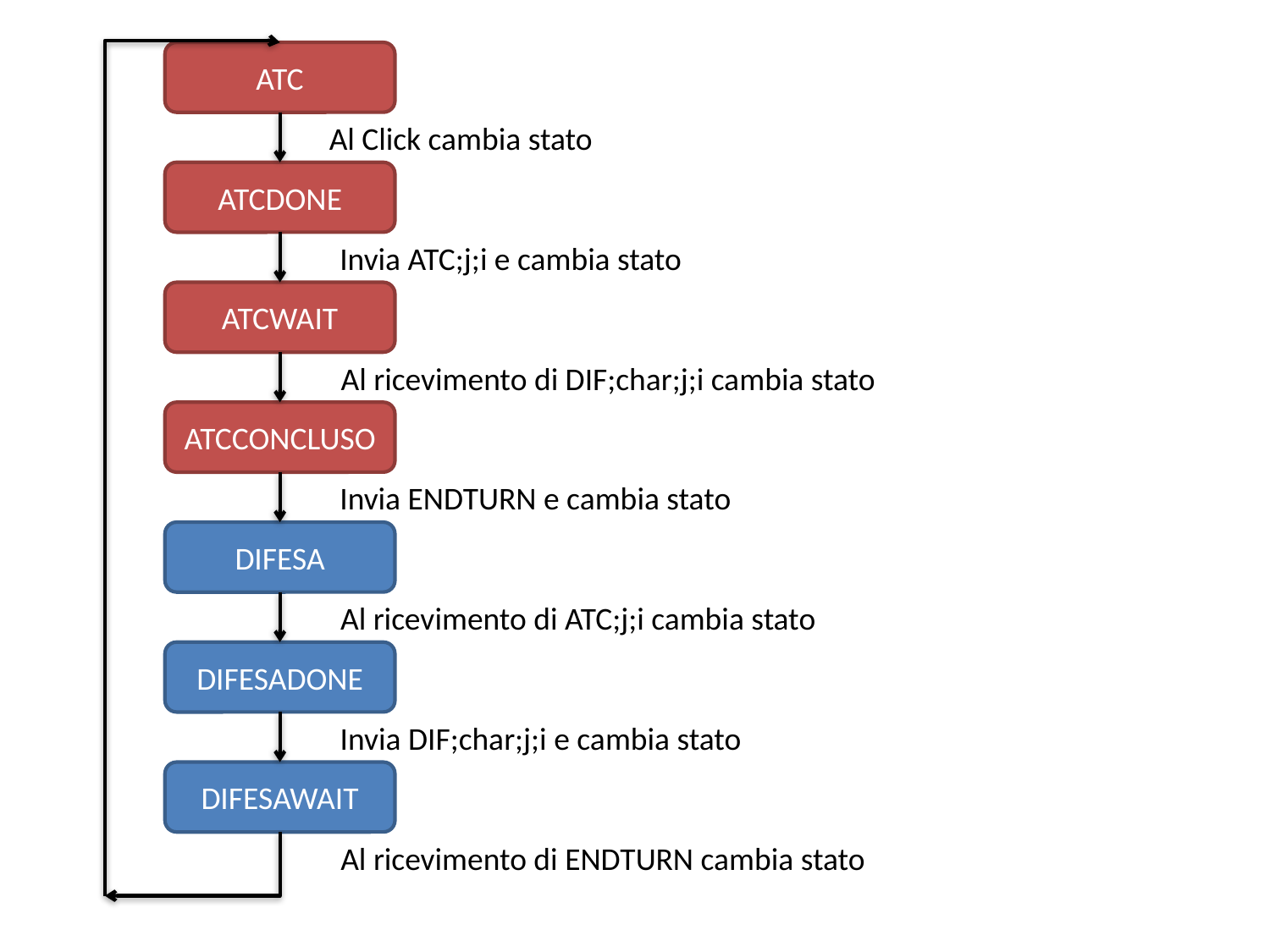

ATC
Al Click cambia stato
ATCDONE
Invia ATC;j;i e cambia stato
ATCWAIT
Al ricevimento di DIF;char;j;i cambia stato
ATCCONCLUSO
Invia ENDTURN e cambia stato
DIFESA
Al ricevimento di ATC;j;i cambia stato
DIFESADONE
Invia DIF;char;j;i e cambia stato
DIFESAWAIT
Al ricevimento di ENDTURN cambia stato